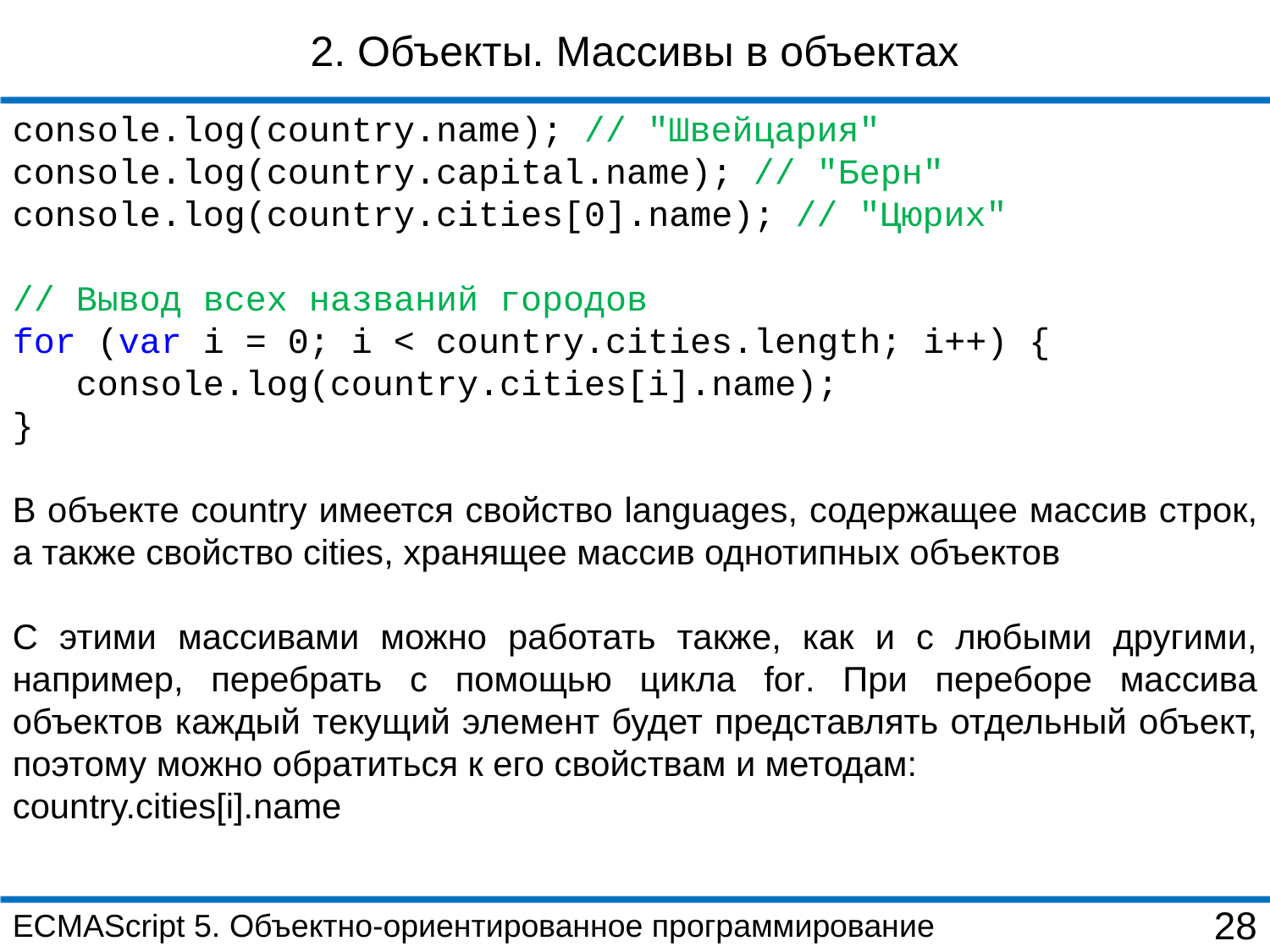

2. Объекты. Массивы в объектах
console.log(country.name); // "Швейцария"
console.log(country.capital.name); // "Берн"
console.log(country.cities[0].name); // "Цюрих"

// Вывод всех названий городов
for (var i = 0; i < country.cities.length; i++) {
   console.log(country.cities[i].name);
}

В объекте country имеется свойство languages, содержащее массив строк, а также свойство cities, хранящее массив однотипных объектов

С этими массивами можно работать также, как и с любыми другими, например, перебрать с помощью цикла for. При переборе массива объектов каждый текущий элемент будет представлять отдельный объект, поэтому можно обратиться к его свойствам и методам:
country.cities[i].name
ECMAScript 5. Объектно-ориентированное программирование
28